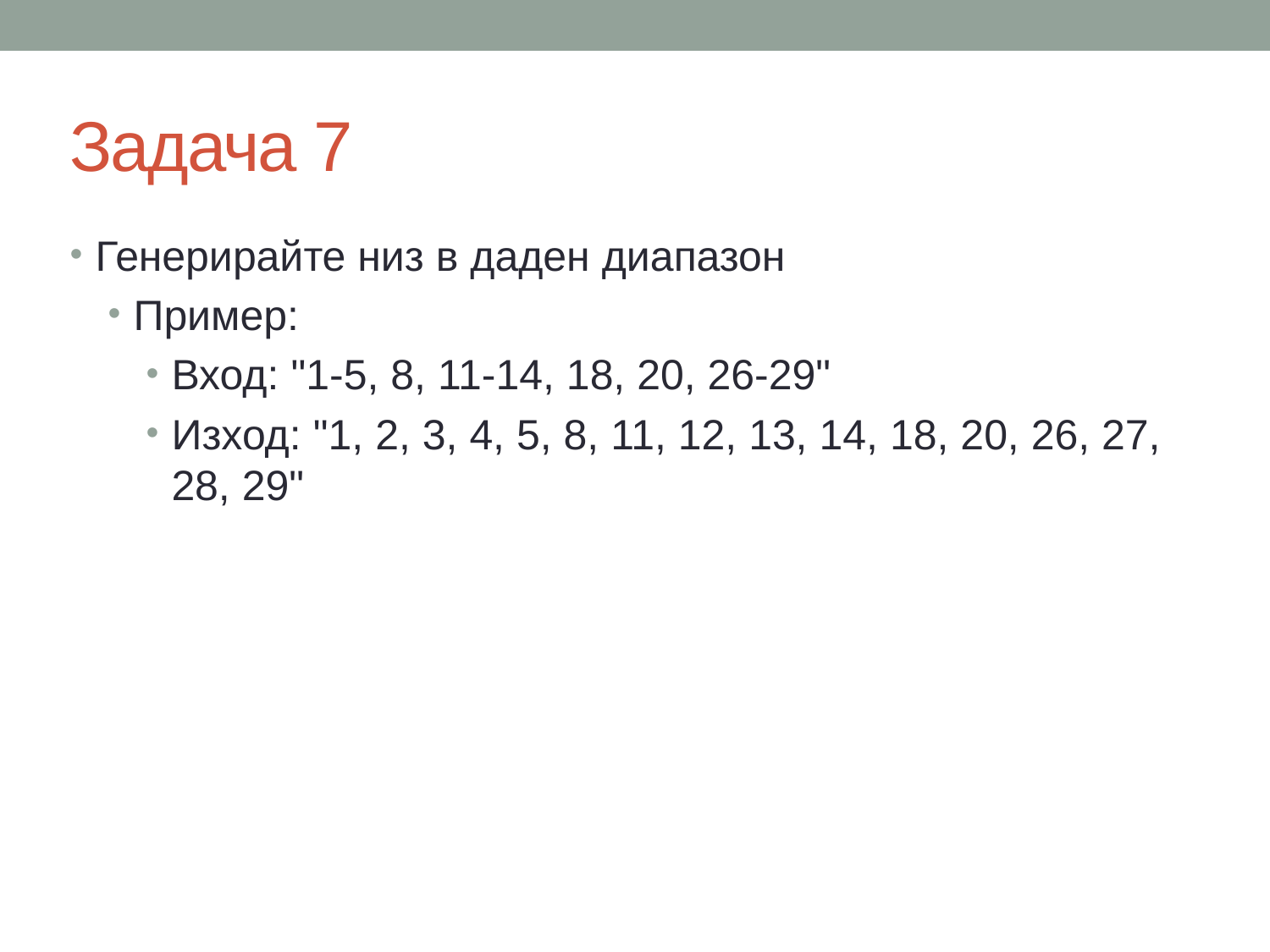

# Задача 7
Генерирайте низ в даден диапазон
Пример:
Вход: "1-5, 8, 11-14, 18, 20, 26-29"
Изход: "1, 2, 3, 4, 5, 8, 11, 12, 13, 14, 18, 20, 26, 27, 28, 29"